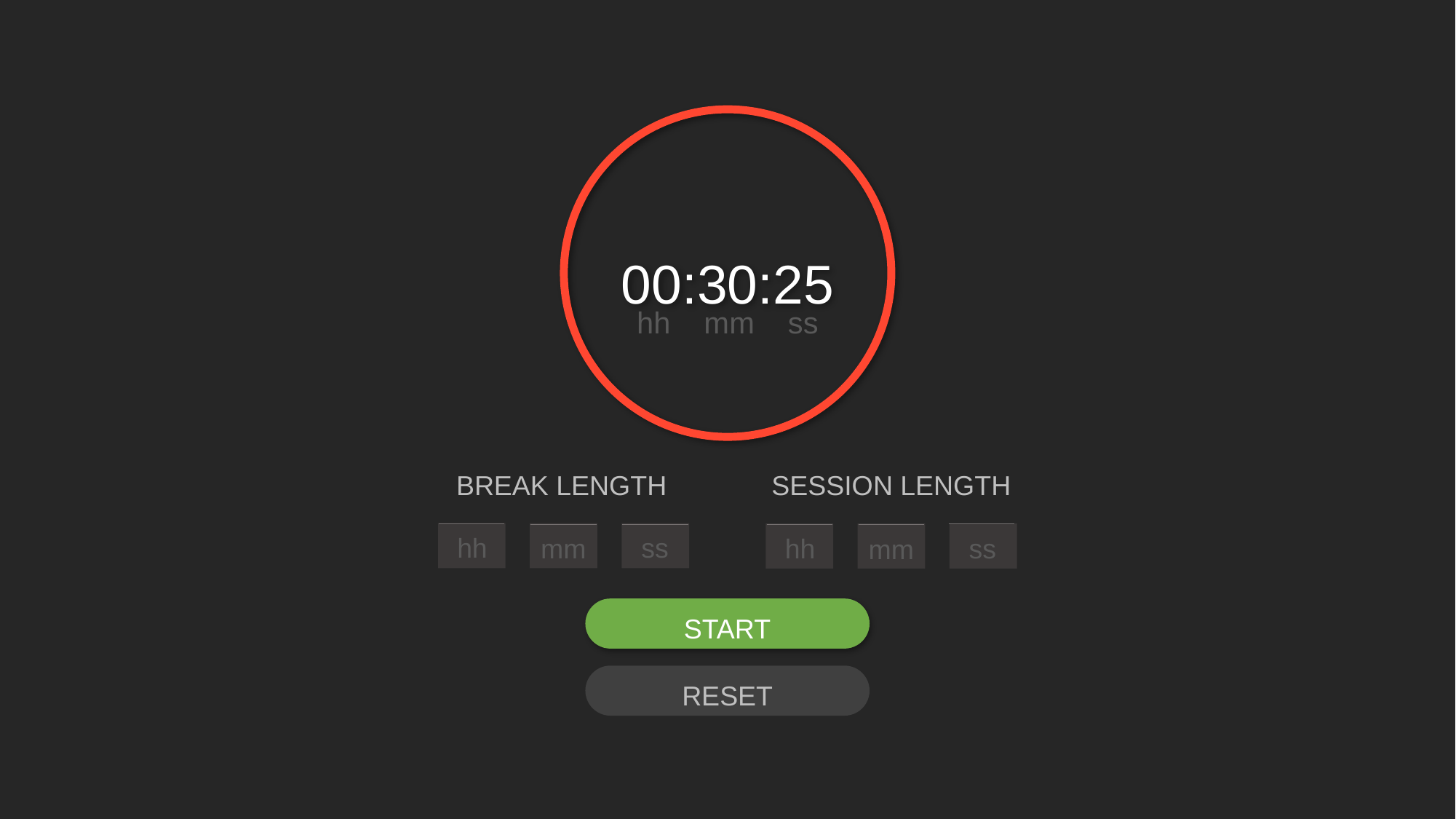

00:30:25
hh    mm    ss
SESSION LENGTH
BREAK LENGTH

hh

mm

ss

hh

mm

ss
START
RESET